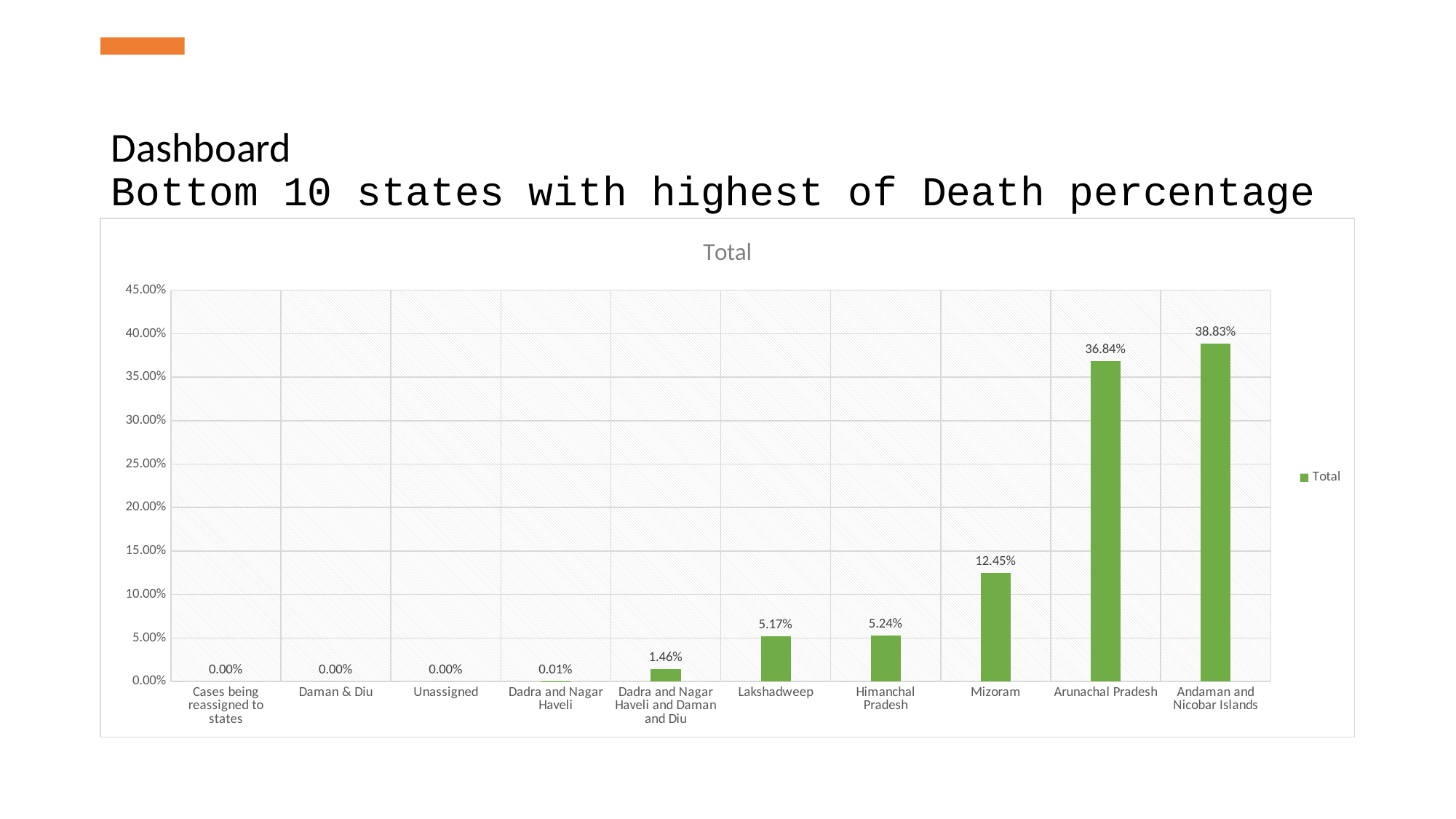

# Dashboard Bottom 10 states with highest of Death percentage

### Chart:

| Category | Total |
|---|---|
| Cases being reassigned to states | 0.0 |
| Daman & Diu | 0.0 |
| Unassigned | 0.0 |
| Dadra and Nagar Haveli | 0.0001195778900481301 |
| Dadra and Nagar Haveli and Daman and Diu | 0.014618397058383905 |
| Lakshadweep | 0.05167259573704822 |
| Himanchal Pradesh | 0.05241995754984903 |
| Mizoram | 0.12452542524887149 |
| Arunachal Pradesh | 0.3683895847657768 |
| Andaman and Nicobar Islands | 0.38825446175002243 |